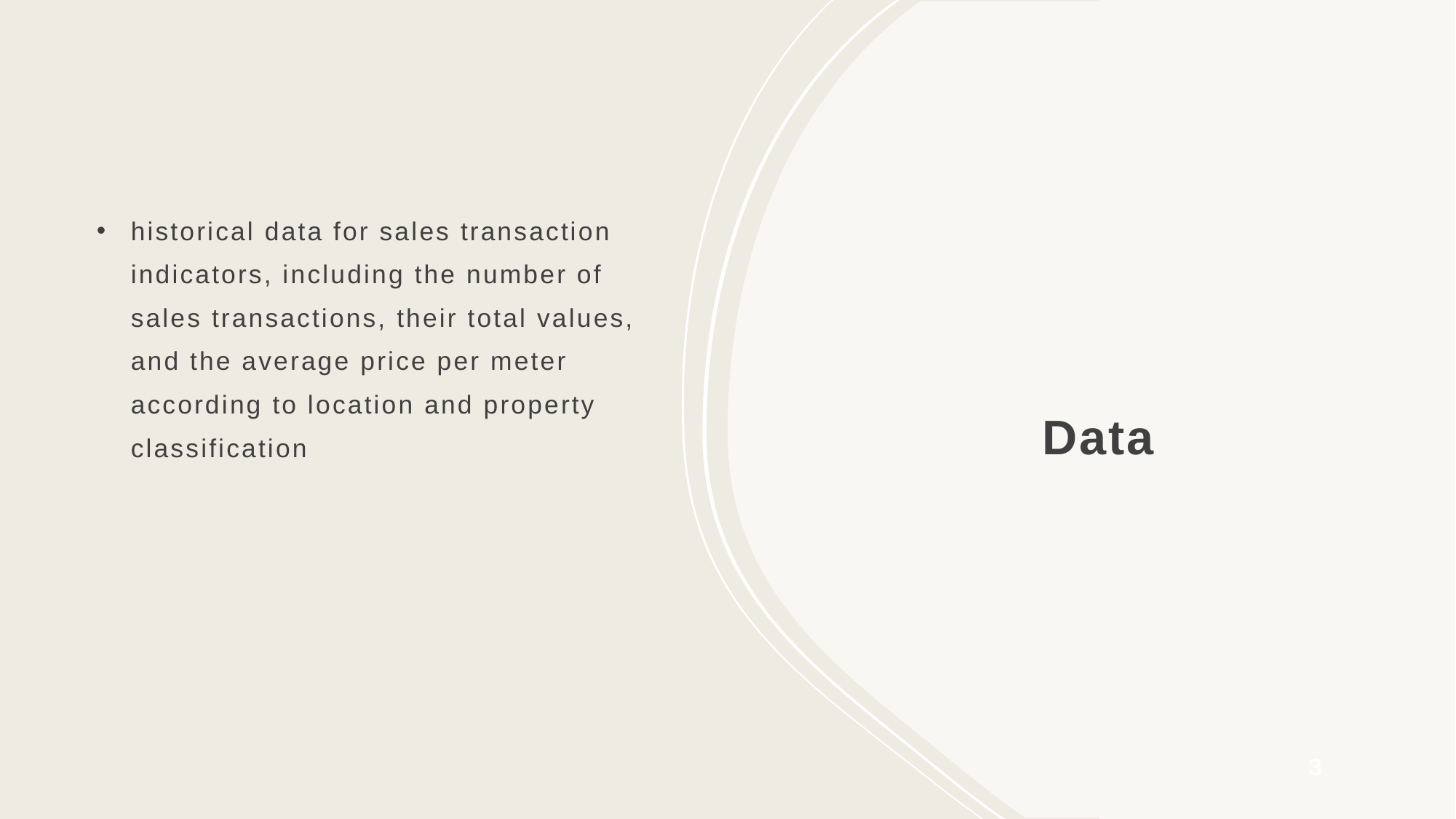

historical data for sales transaction indicators, including the number of sales transactions, their total values, and the average price per meter according to location and property classification
# Data
3